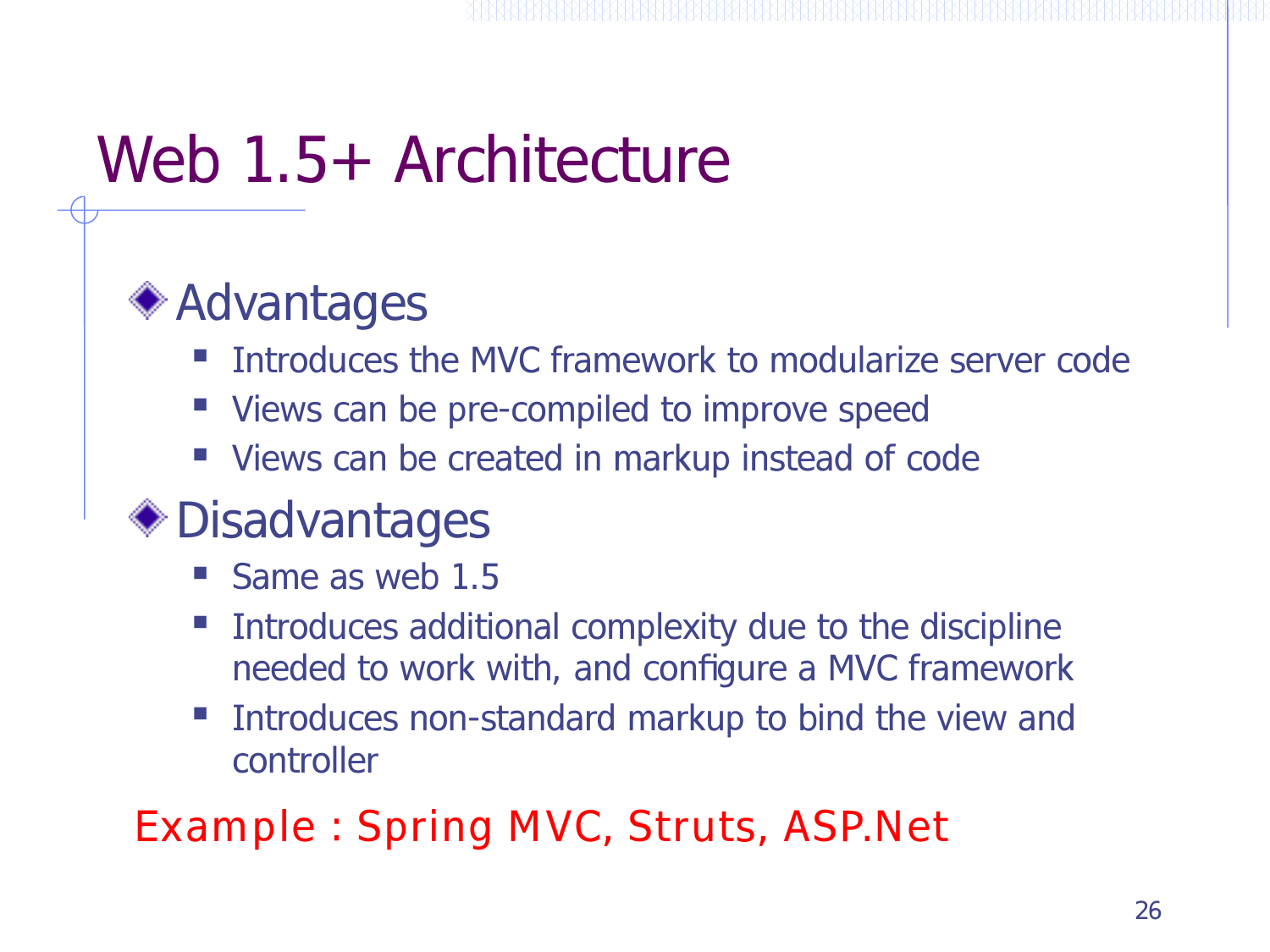

# Web 1.5+ Architecture
Advantages
Introduces the MVC framework to modularize server code
Views can be pre-compiled to improve speed
Views can be created in markup instead of code
Disadvantages
Same as web 1.5
Introduces additional complexity due to the discipline needed to work with, and configure a MVC framework
Introduces non-standard markup to bind the view and controller

Example : Spring MVC, Struts, ASP.Net
26